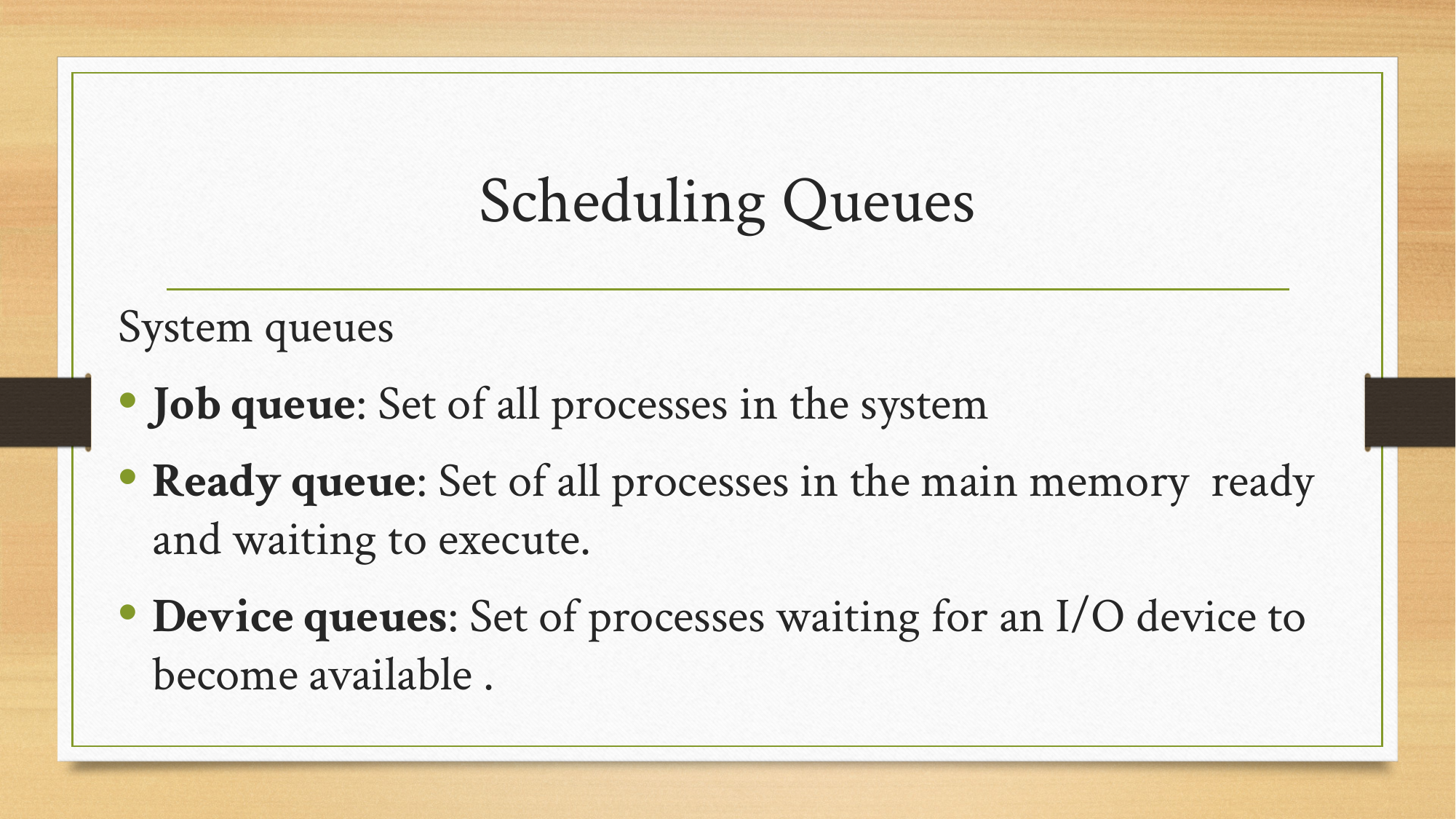

# Scheduling Queues
System queues
Job queue: Set of all processes in the system
Ready queue: Set of all processes in the main memory  ready and waiting to execute.
Device queues: Set of processes waiting for an I/O device to become available .